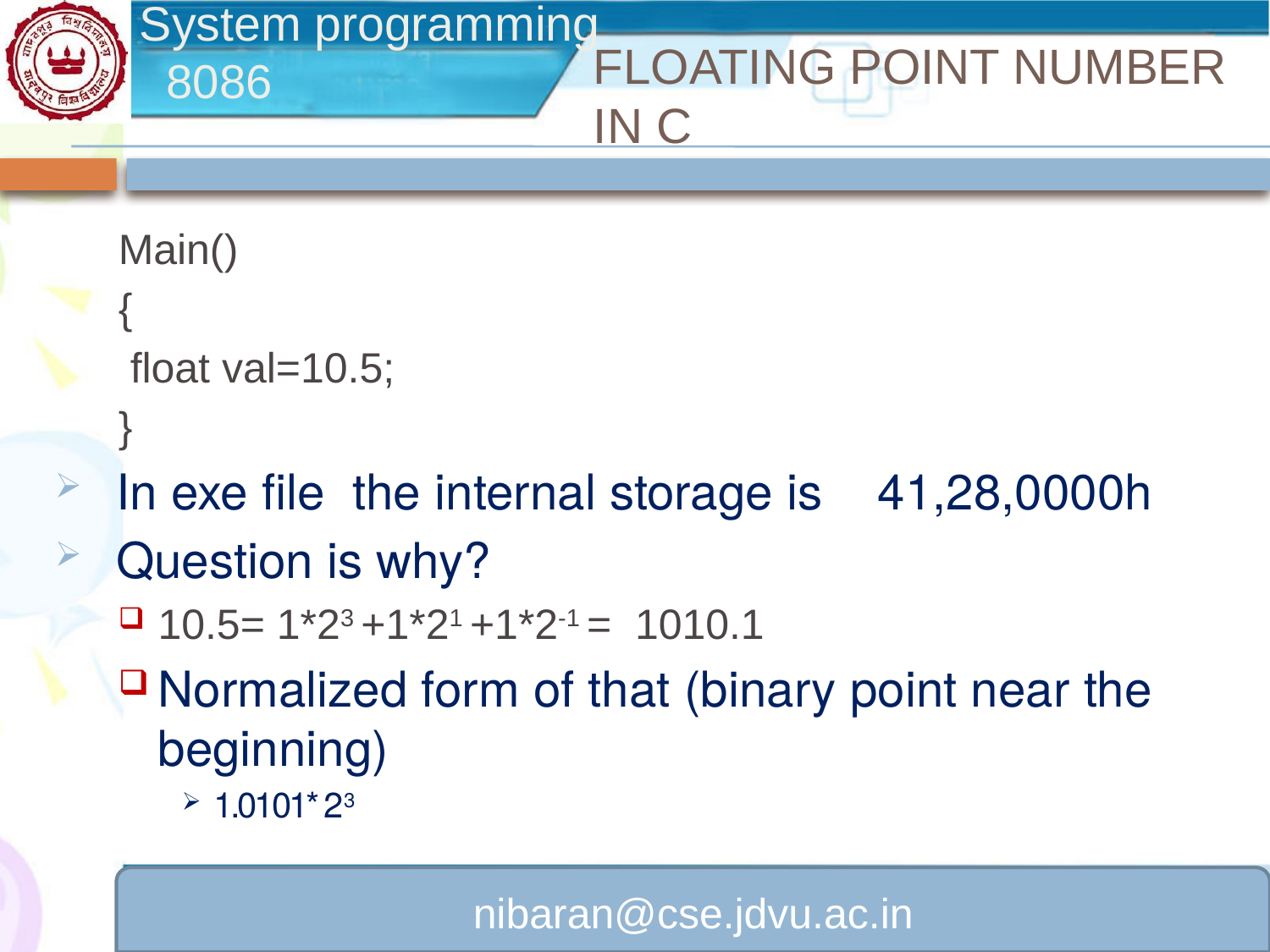

# Floating point number in c
Main()
{
 float val=10.5;
}
 In exe file  the internal storage is    41,28,0000h
 Question is why?
10.5= 1*23 +1*21 +1*2-1 =  1010.1
Normalized form of that (binary point near the beginning)
1.0101* 23